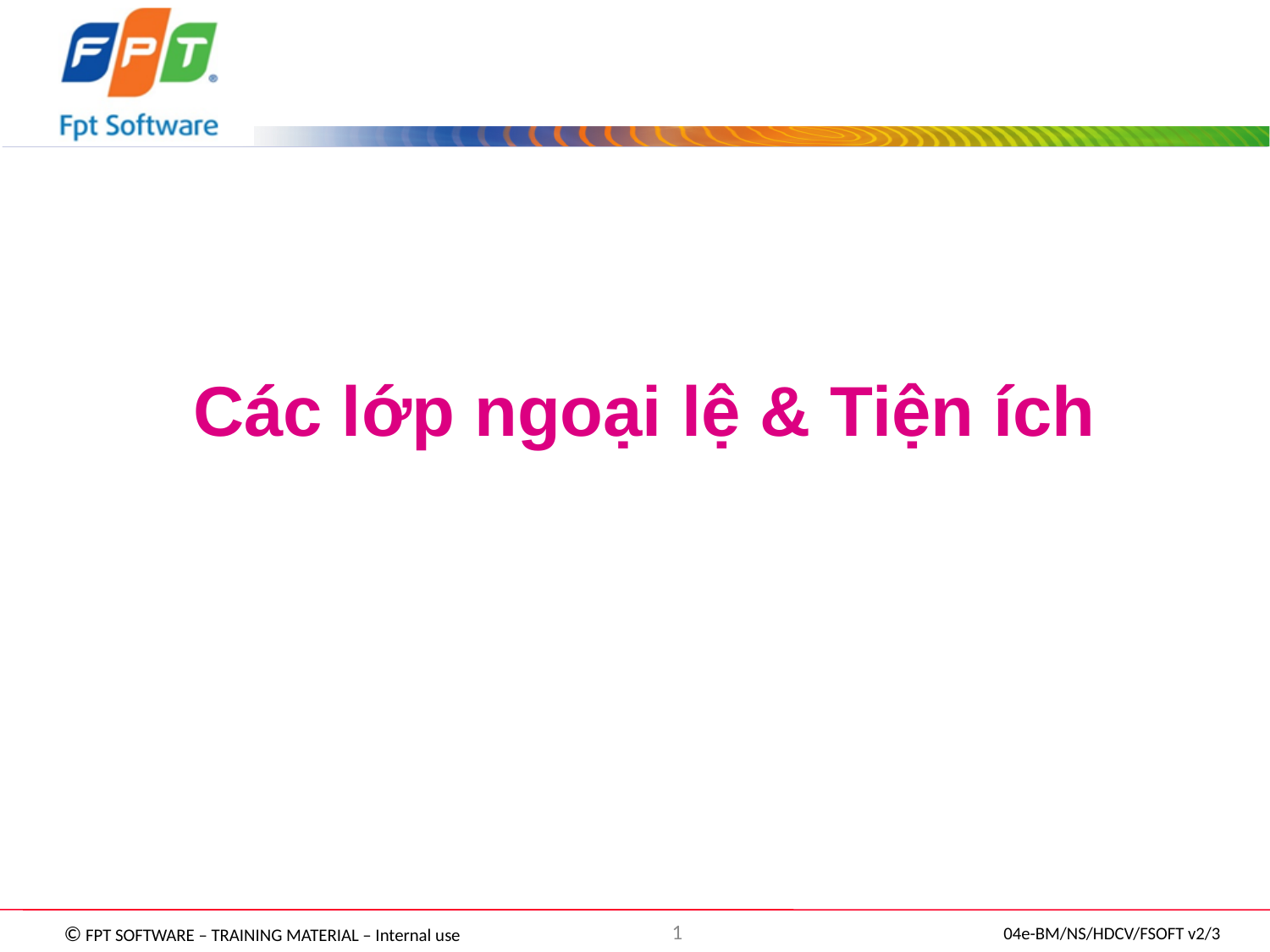

# Các lớp ngoại lệ & Tiện ích
1